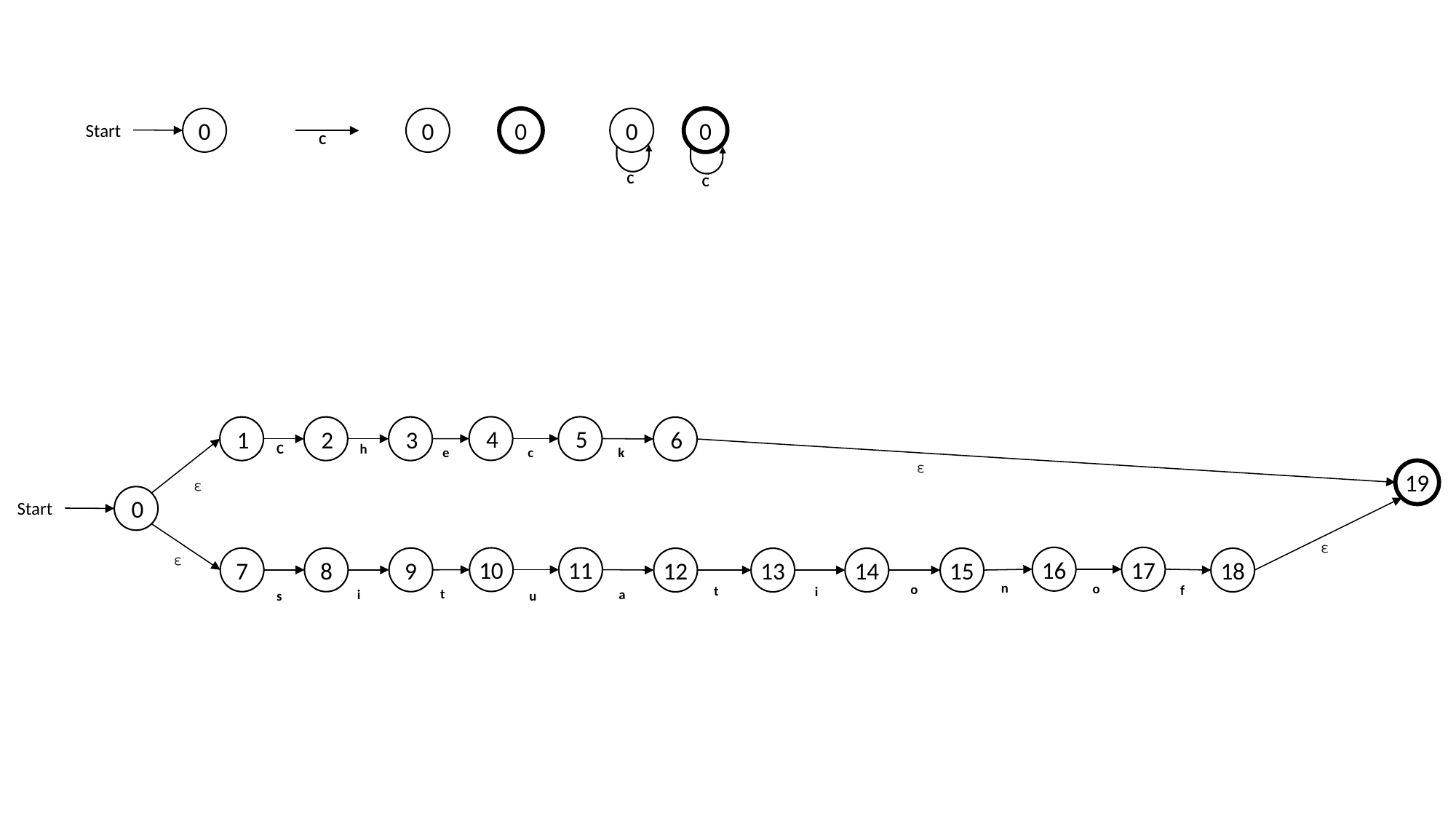

0
Start
0
0

C
0

C
0
C
4
5
1
2
3
6
C
h
e
c
k
ε
ε
19
0
Start
ε
ε
16
17
10
11
7
8
9
12
13
14
15
18
n
o
f
t
u
a
s
i
t
i
o